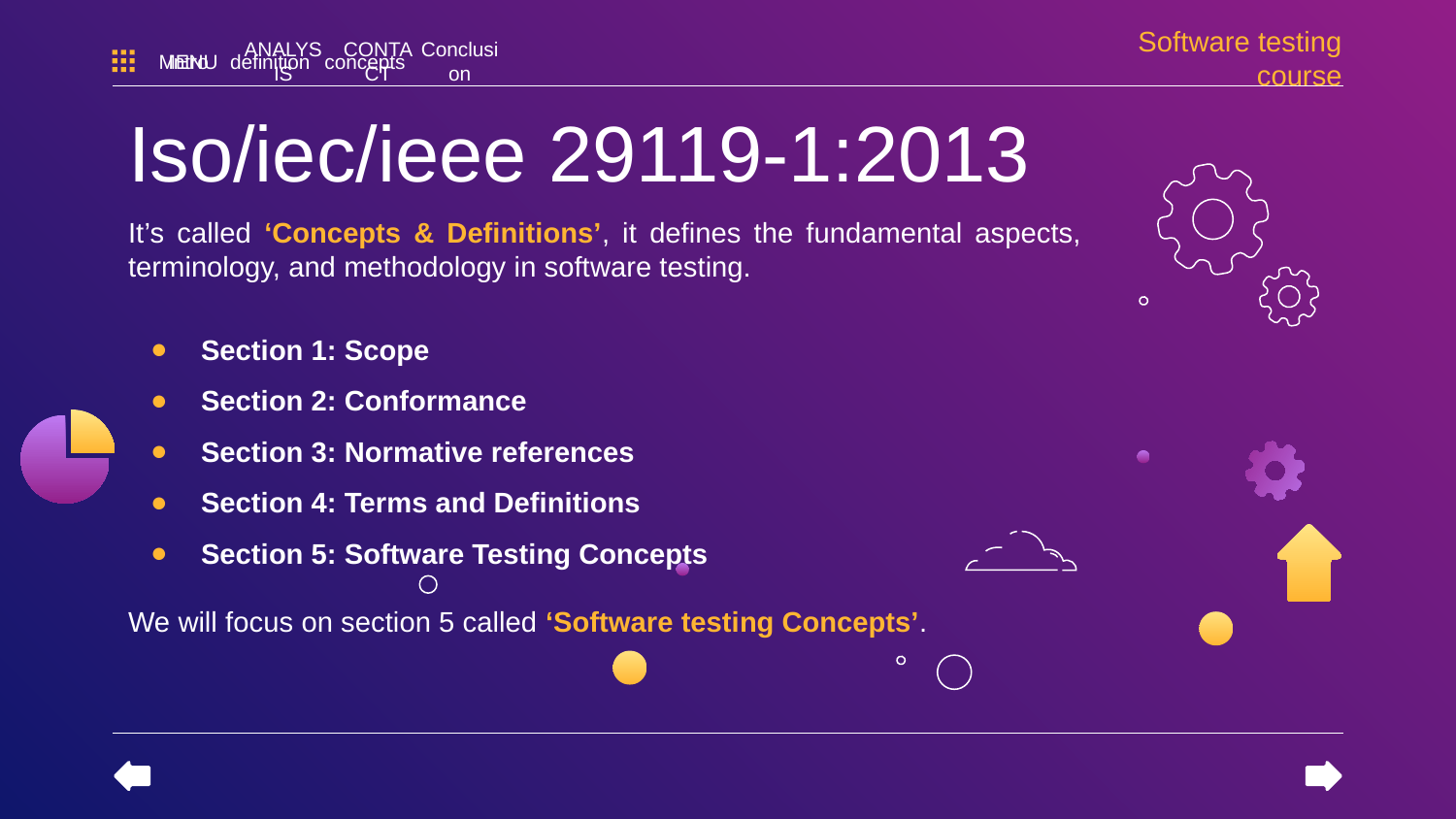

Software testing course
MENU
Intro
definition
ANALYSIS
concepts
CONTACT
Conclusion

# Iso/iec/ieee 29119-1:2013

It’s called ‘Concepts & Definitions’, it defines the fundamental aspects, terminology, and methodology in software testing.
Section 1: Scope
Section 2: Conformance
Section 3: Normative references
Section 4: Terms and Definitions
Section 5: Software Testing Concepts

We will focus on section 5 called ‘Software testing Concepts’.